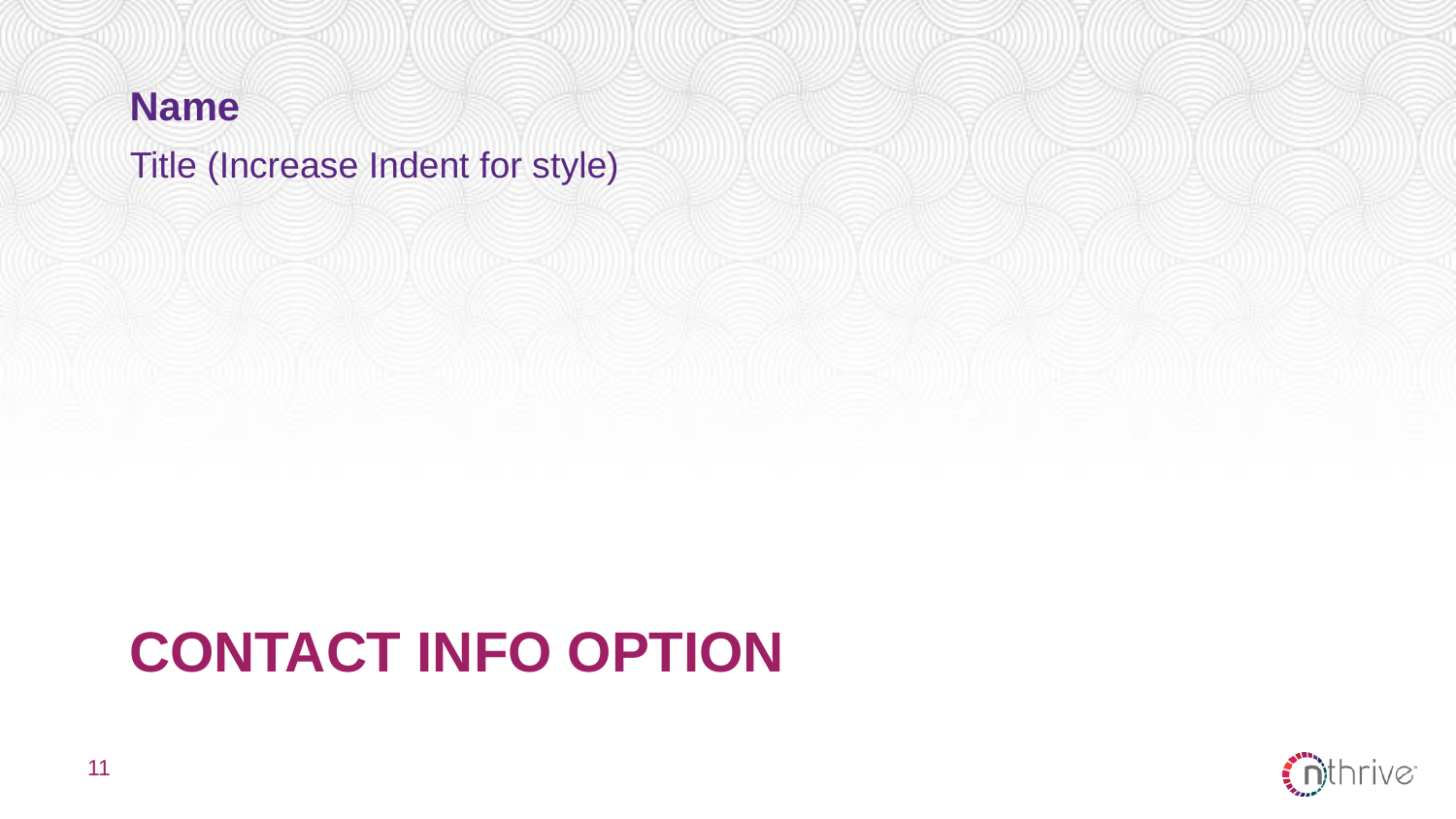

Name
Title (Increase Indent for style)
# Contact info option
11